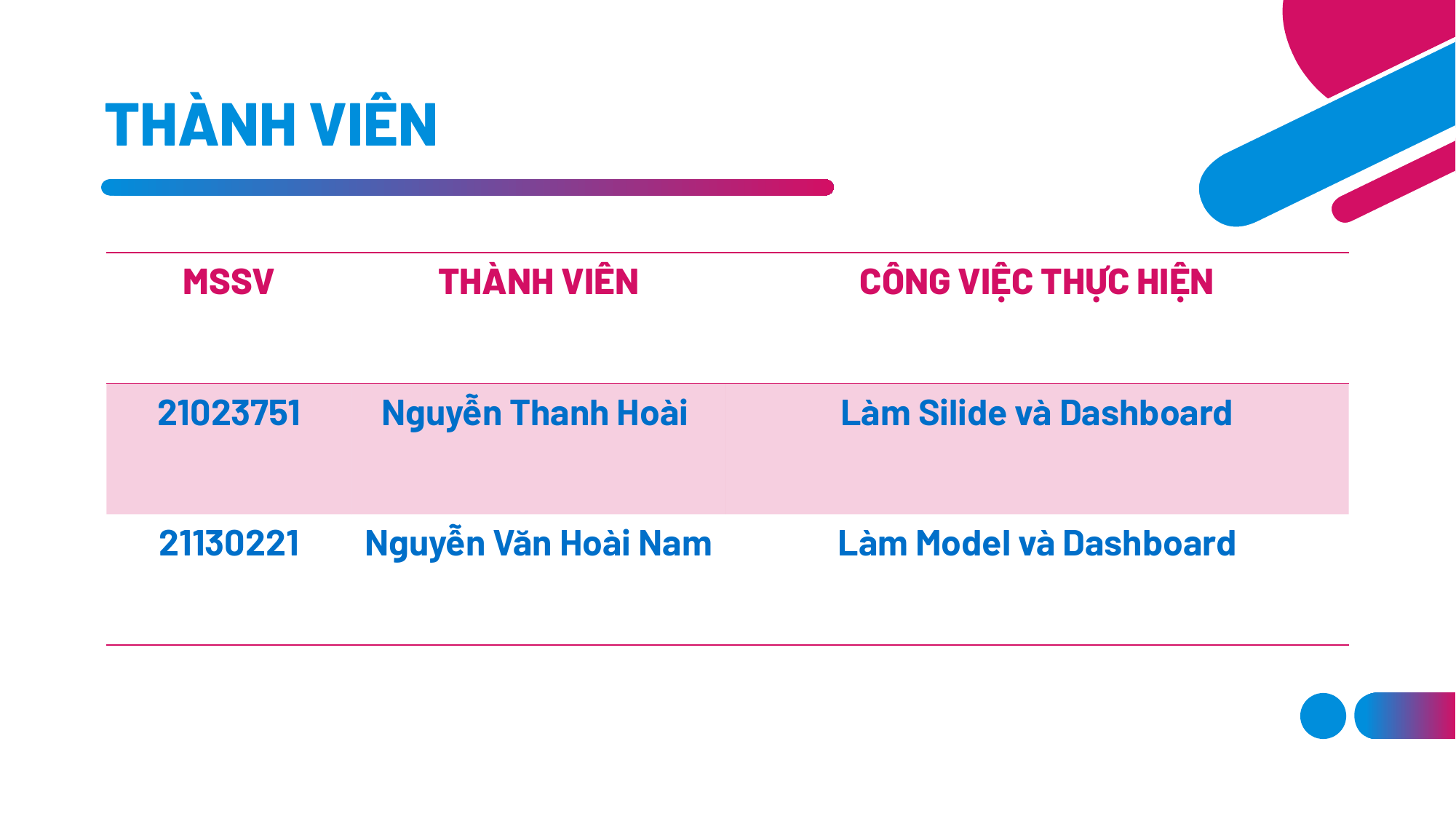

THÀNH VIÊN
| MSSV | THÀNH VIÊN | CÔNG VIỆC THỰC HIỆN |
| --- | --- | --- |
| 21023751 | Nguyễn Thanh Hoài | Làm Silide và Dashboard |
| 21130221 | Nguyễn Văn Hoài Nam | Làm Model và Dashboard |